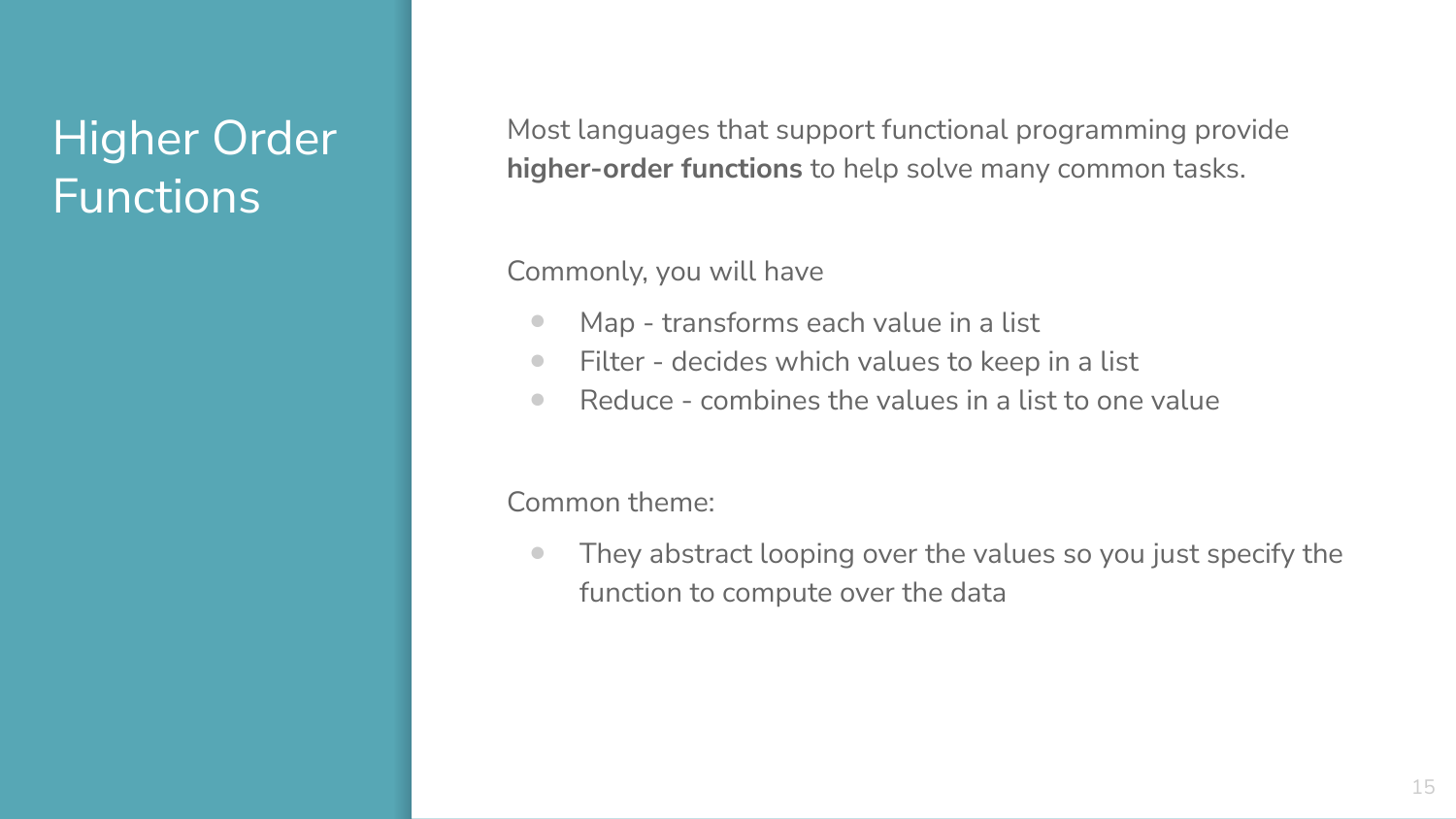

# Higher Order Functions
Most languages that support functional programming provide higher-order functions to help solve many common tasks.

Commonly, you will have
Map - transforms each value in a list
Filter - decides which values to keep in a list
Reduce - combines the values in a list to one value

Common theme:
They abstract looping over the values so you just specify the function to compute over the data
15